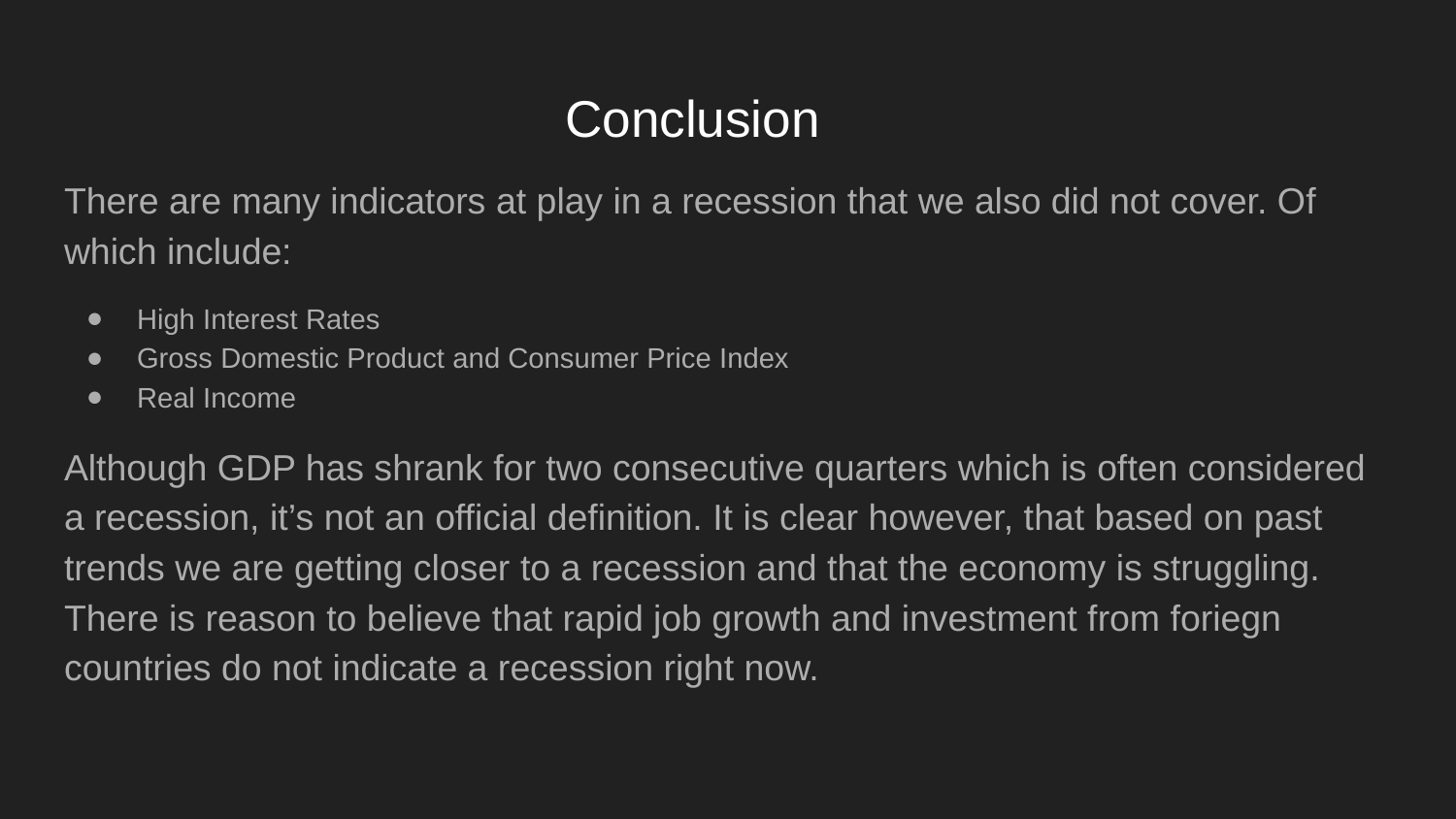

# Conclusion
There are many indicators at play in a recession that we also did not cover. Of which include:
High Interest Rates
Gross Domestic Product and Consumer Price Index
Real Income
Although GDP has shrank for two consecutive quarters which is often considered a recession, it’s not an official definition. It is clear however, that based on past trends we are getting closer to a recession and that the economy is struggling. There is reason to believe that rapid job growth and investment from foriegn countries do not indicate a recession right now.